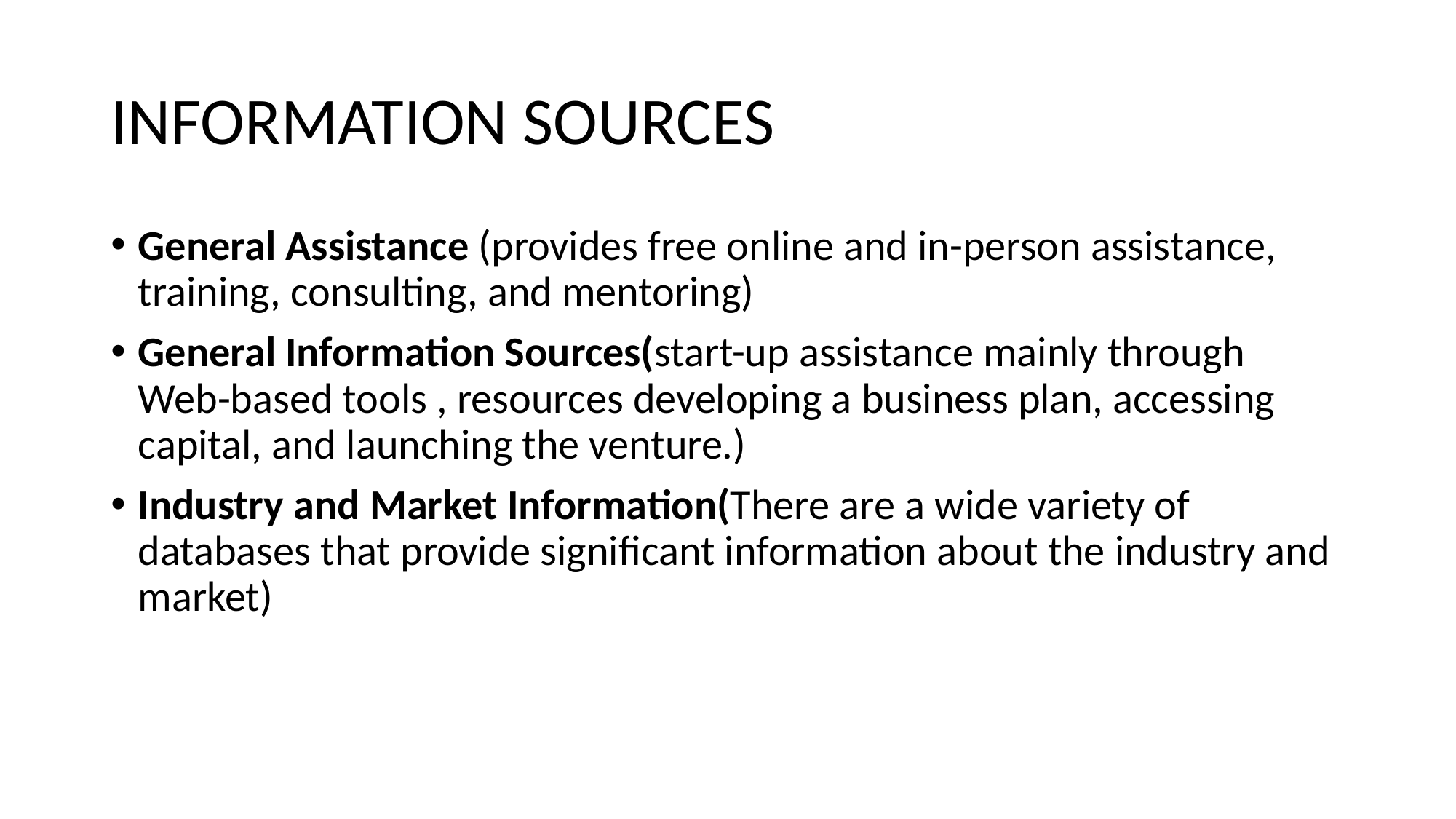

# INFORMATION SOURCES
General Assistance (provides free online and in-person assistance, training, consulting, and mentoring)
General Information Sources(start-up assistance mainly through Web-based tools , resources developing a business plan, accessing capital, and launching the venture.)
Industry and Market Information(There are a wide variety of databases that provide significant information about the industry and market)